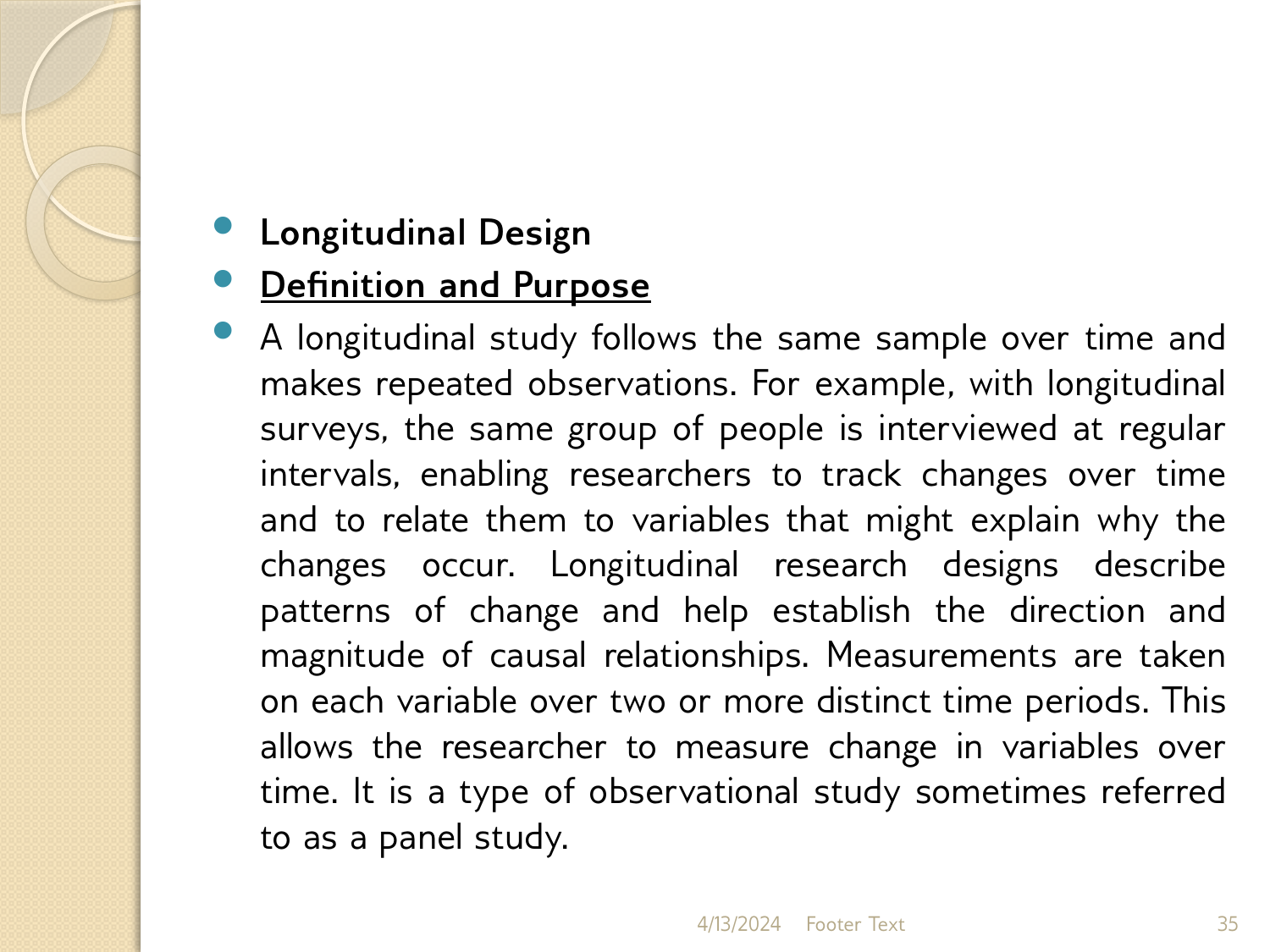

#
Longitudinal Design
Definition and Purpose
A longitudinal study follows the same sample over time and makes repeated observations. For example, with longitudinal surveys, the same group of people is interviewed at regular intervals, enabling researchers to track changes over time and to relate them to variables that might explain why the changes occur. Longitudinal research designs describe patterns of change and help establish the direction and magnitude of causal relationships. Measurements are taken on each variable over two or more distinct time periods. This allows the researcher to measure change in variables over time. It is a type of observational study sometimes referred to as a panel study.
4/13/2024
Footer Text
35